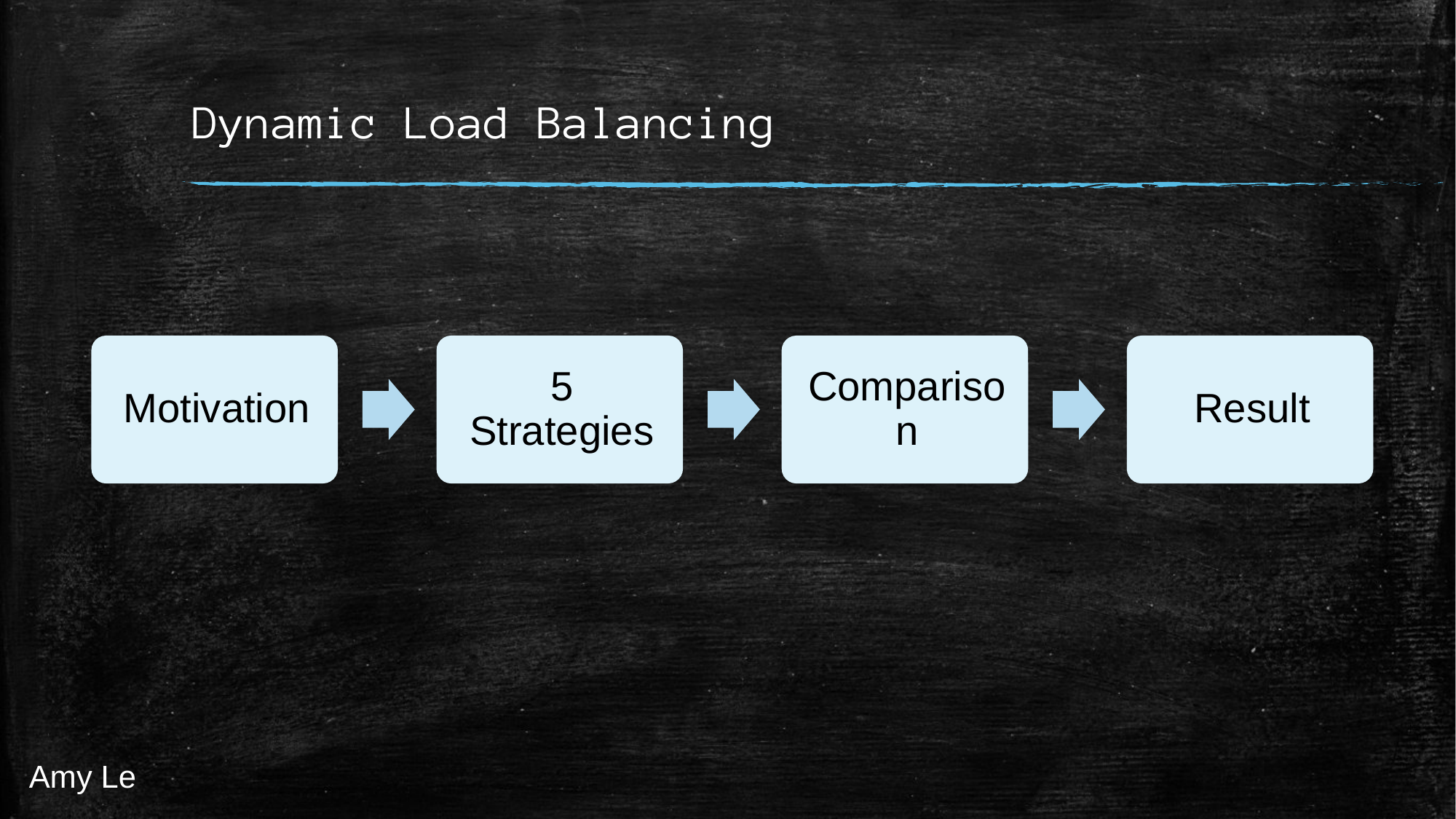

# Dynamic Load Balancing
Motivation

5 Strategies

Comparison

Result
Amy Le